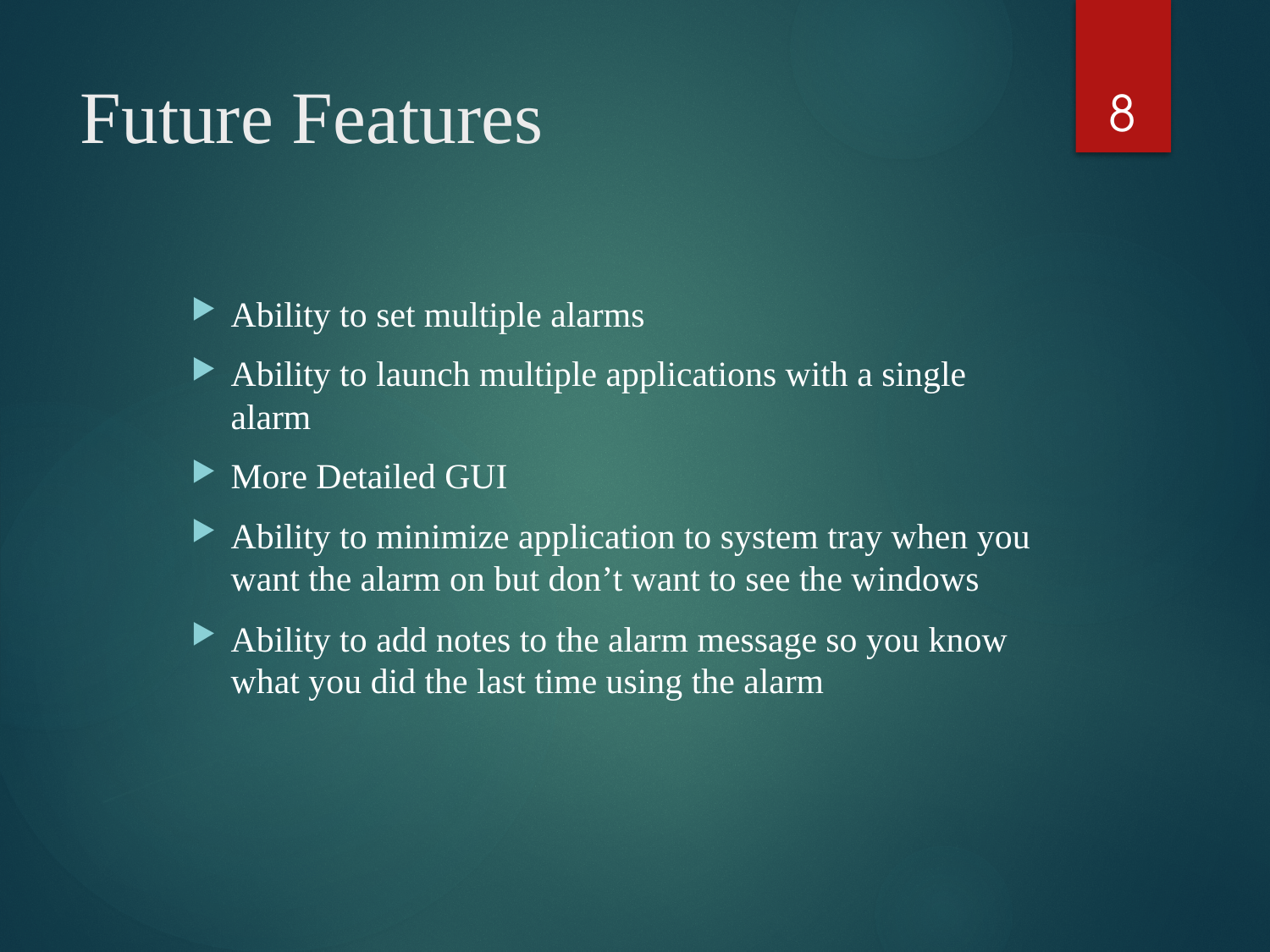

8
# Future Features
Ability to set multiple alarms
Ability to launch multiple applications with a single alarm
More Detailed GUI
Ability to minimize application to system tray when you want the alarm on but don’t want to see the windows
Ability to add notes to the alarm message so you know what you did the last time using the alarm